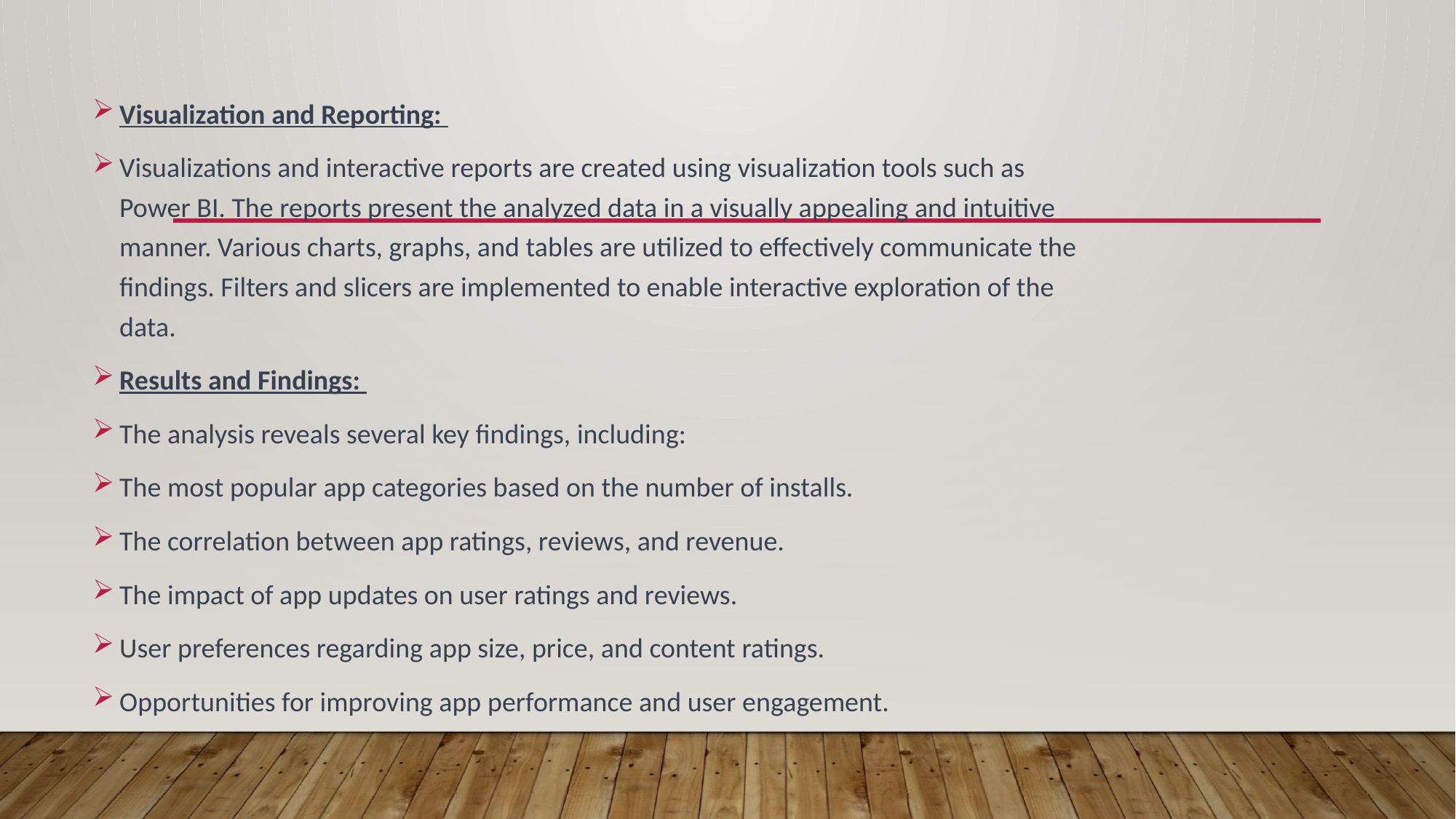

Visualization and Reporting:
Visualizations and interactive reports are created using visualization tools such as Power BI. The reports present the analyzed data in a visually appealing and intuitive manner. Various charts, graphs, and tables are utilized to effectively communicate the findings. Filters and slicers are implemented to enable interactive exploration of the data.
Results and Findings:
The analysis reveals several key findings, including:
The most popular app categories based on the number of installs.
The correlation between app ratings, reviews, and revenue.
The impact of app updates on user ratings and reviews.
User preferences regarding app size, price, and content ratings.
Opportunities for improving app performance and user engagement.